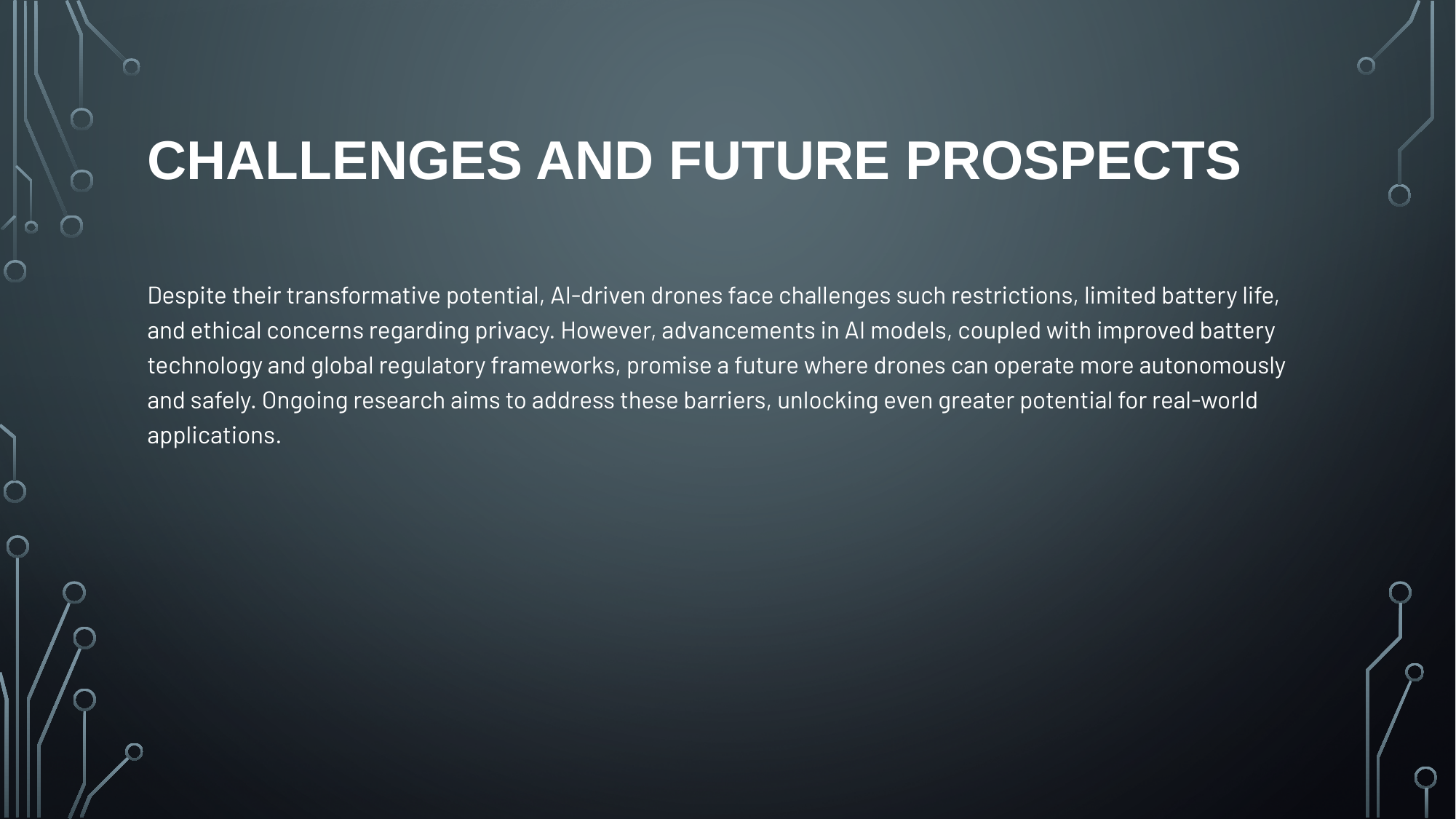

# Challenges and Future Prospects
Despite their transformative potential, AI-driven drones face challenges such restrictions, limited battery life, and ethical concerns regarding privacy. However, advancements in AI models, coupled with improved battery technology and global regulatory frameworks, promise a future where drones can operate more autonomously and safely. Ongoing research aims to address these barriers, unlocking even greater potential for real-world applications.